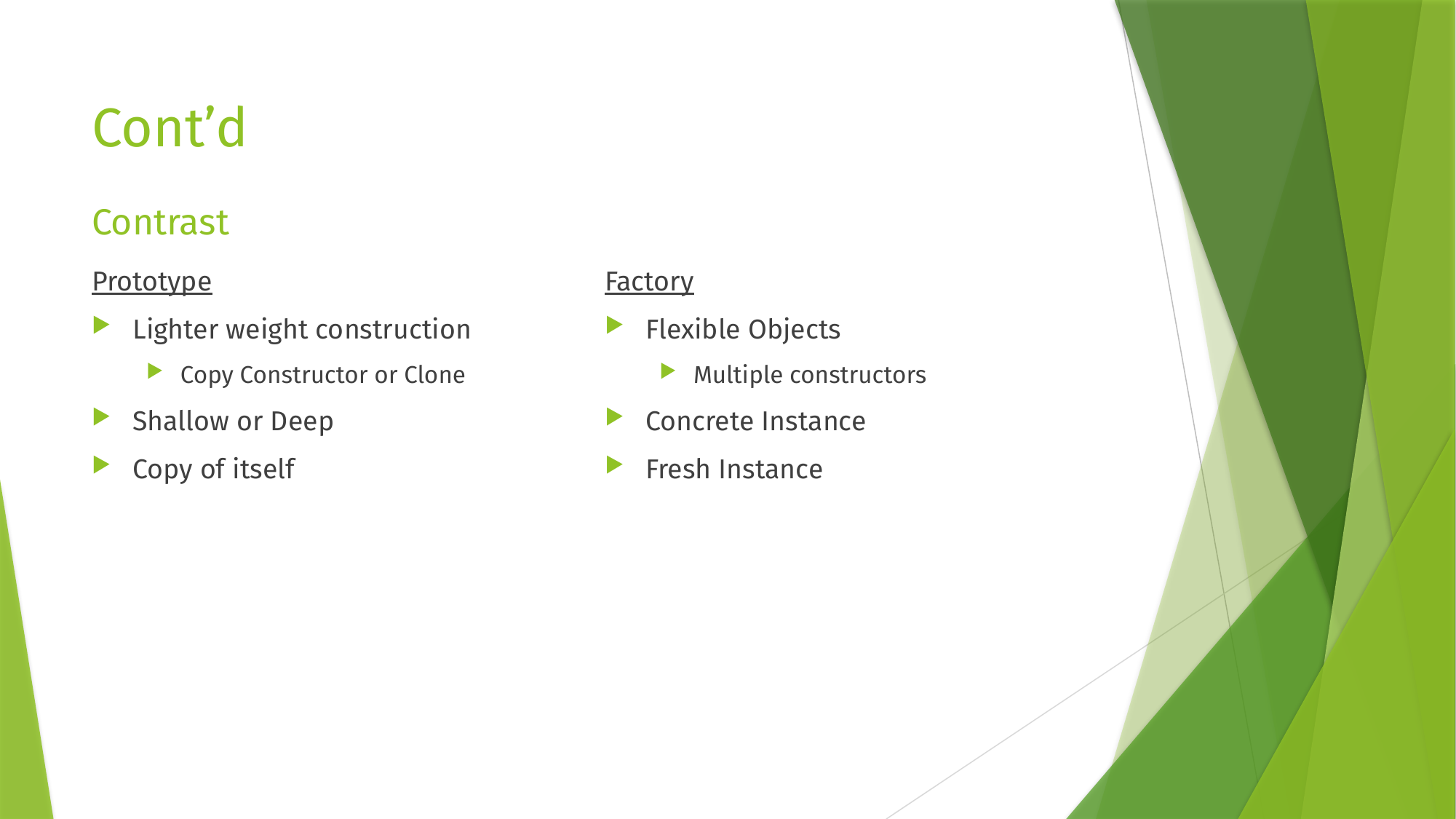

# Cont’d
Contrast
Factory
Flexible Objects
Multiple constructors
Concrete Instance
Fresh Instance
Prototype
Lighter weight construction
Copy Constructor or Clone
Shallow or Deep
Copy of itself